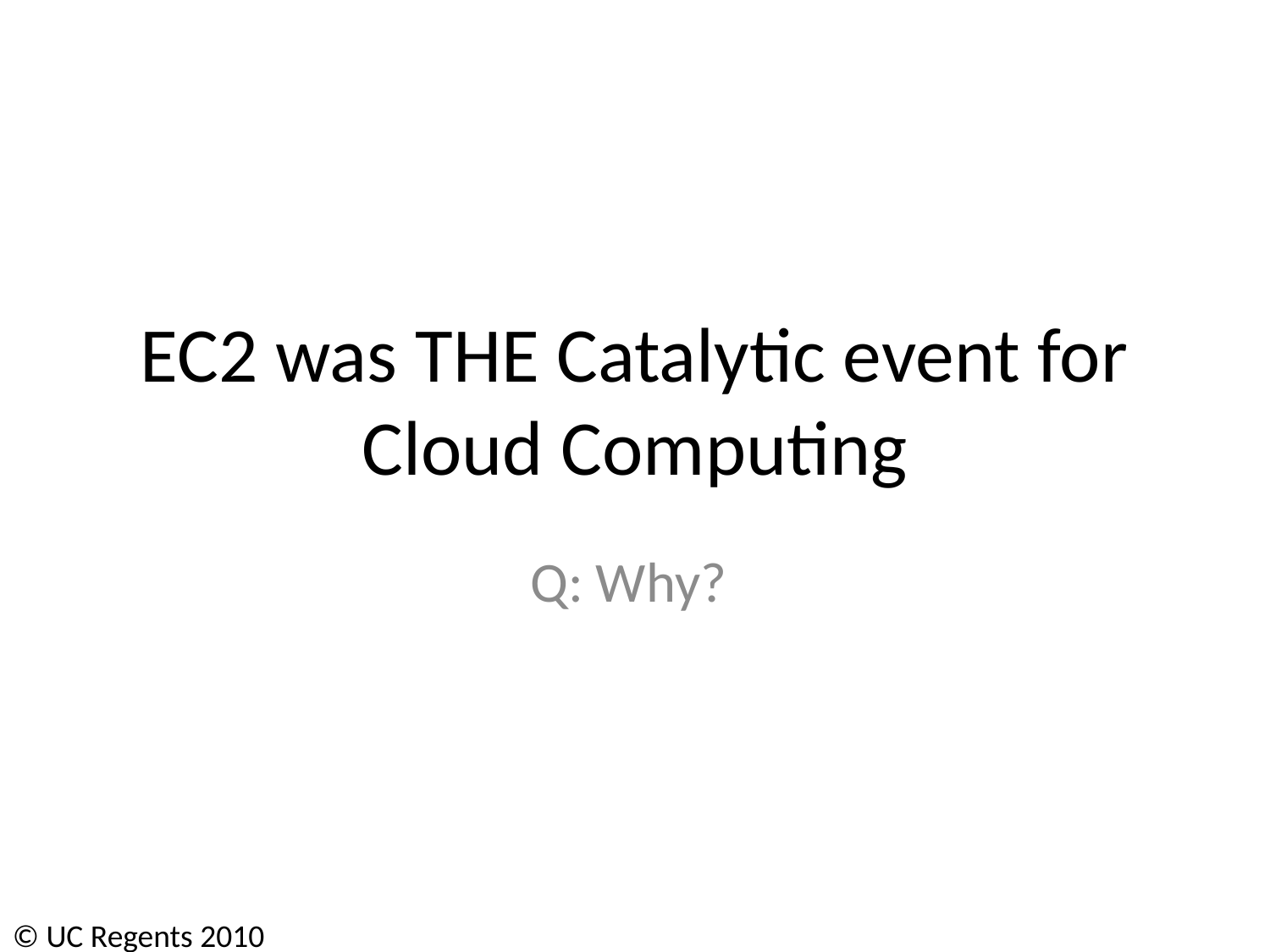

# EC2 was THE Catalytic event for Cloud Computing
Q: Why?